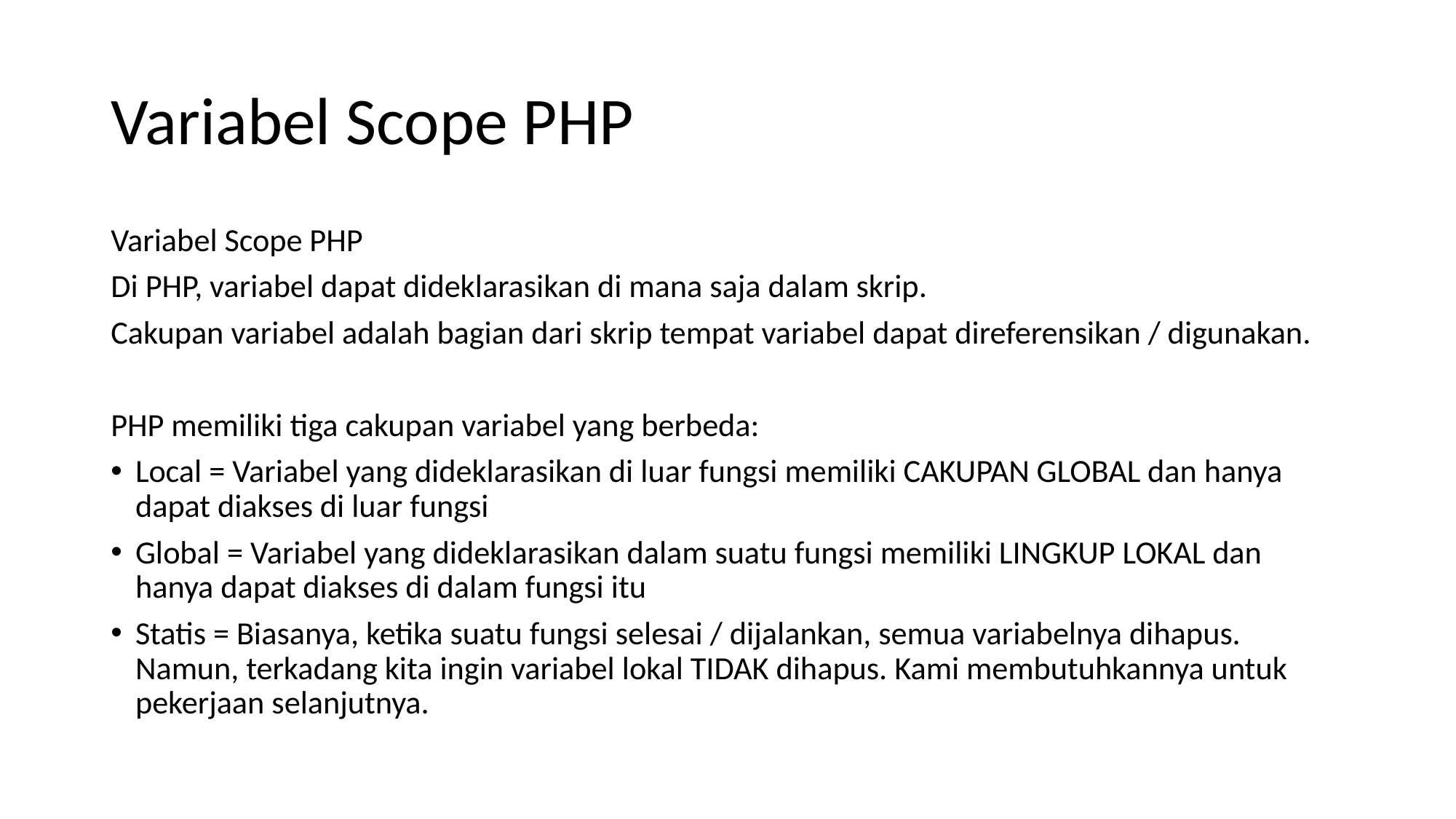

# Variabel Scope PHP
Variabel Scope PHP
Di PHP, variabel dapat dideklarasikan di mana saja dalam skrip.
Cakupan variabel adalah bagian dari skrip tempat variabel dapat direferensikan / digunakan.

PHP memiliki tiga cakupan variabel yang berbeda:
Local = Variabel yang dideklarasikan di luar fungsi memiliki CAKUPAN GLOBAL dan hanya dapat diakses di luar fungsi
Global = Variabel yang dideklarasikan dalam suatu fungsi memiliki LINGKUP LOKAL dan hanya dapat diakses di dalam fungsi itu
Statis = Biasanya, ketika suatu fungsi selesai / dijalankan, semua variabelnya dihapus. Namun, terkadang kita ingin variabel lokal TIDAK dihapus. Kami membutuhkannya untuk pekerjaan selanjutnya.